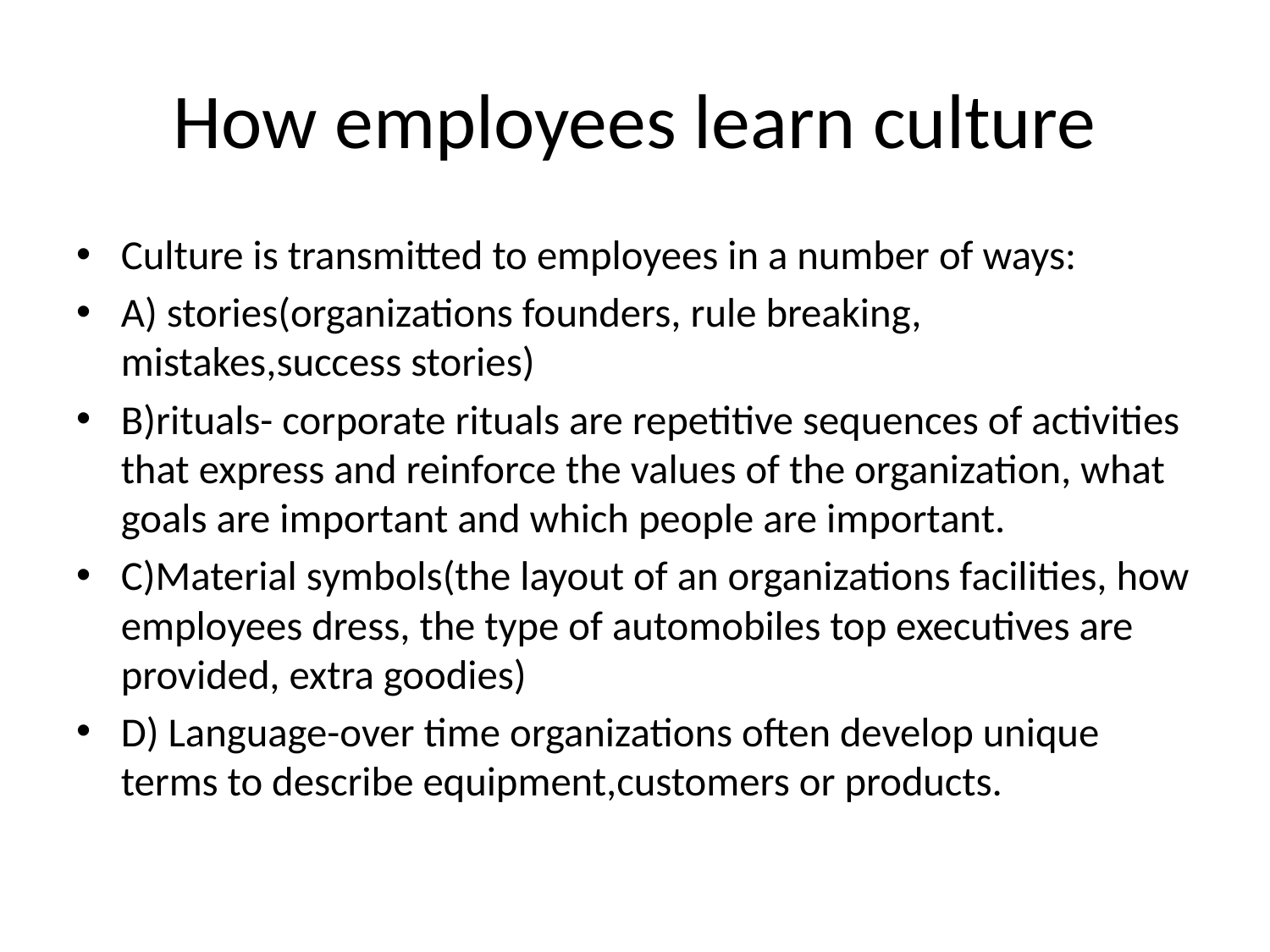

# How employees learn culture
Culture is transmitted to employees in a number of ways:
A) stories(organizations founders, rule breaking, mistakes,success stories)
B)rituals- corporate rituals are repetitive sequences of activities that express and reinforce the values of the organization, what goals are important and which people are important.
C)Material symbols(the layout of an organizations facilities, how employees dress, the type of automobiles top executives are provided, extra goodies)
D) Language-over time organizations often develop unique terms to describe equipment,customers or products.